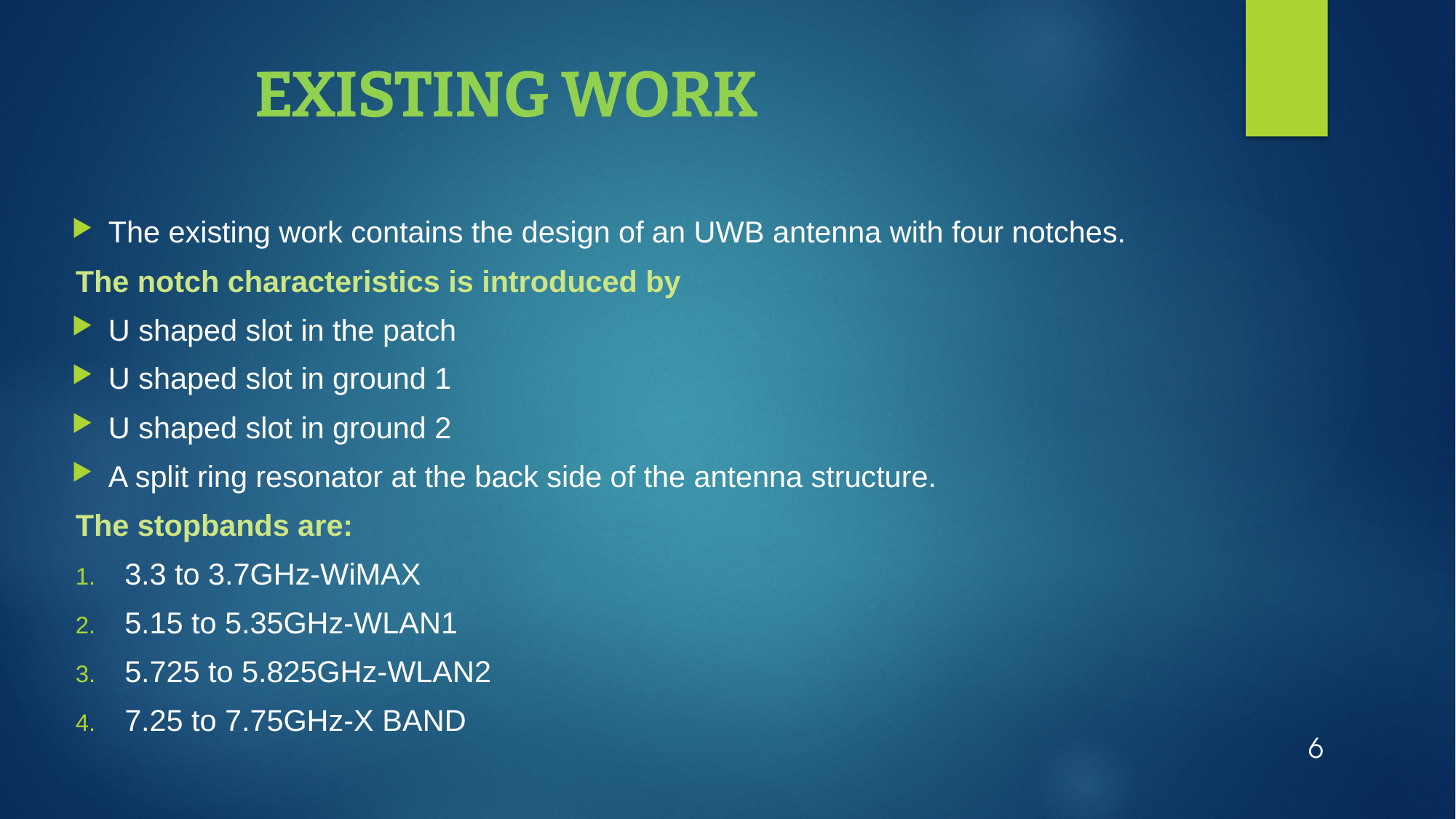

# EXISTING WORK
The existing work contains the design of an UWB antenna with four notches.
The notch characteristics is introduced by
U shaped slot in the patch
U shaped slot in ground 1
U shaped slot in ground 2
A split ring resonator at the back side of the antenna structure.
The stopbands are:
3.3 to 3.7GHz-WiMAX
5.15 to 5.35GHz-WLAN1
5.725 to 5.825GHz-WLAN2
7.25 to 7.75GHz-X BAND

6